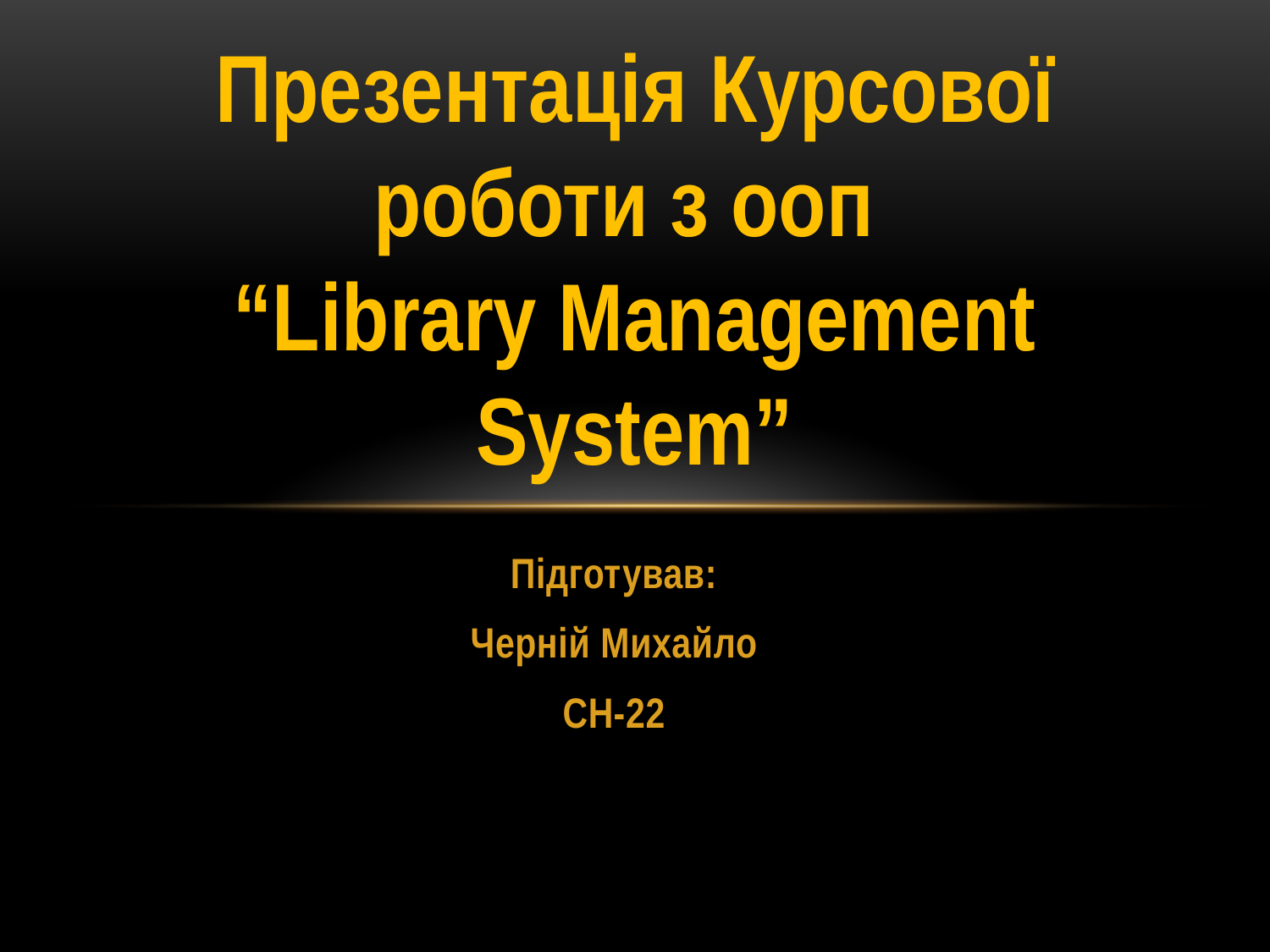

# Презентація Курсової роботи з ооп “Library Management System”
Підготував:
Черній Михайло
СН-22